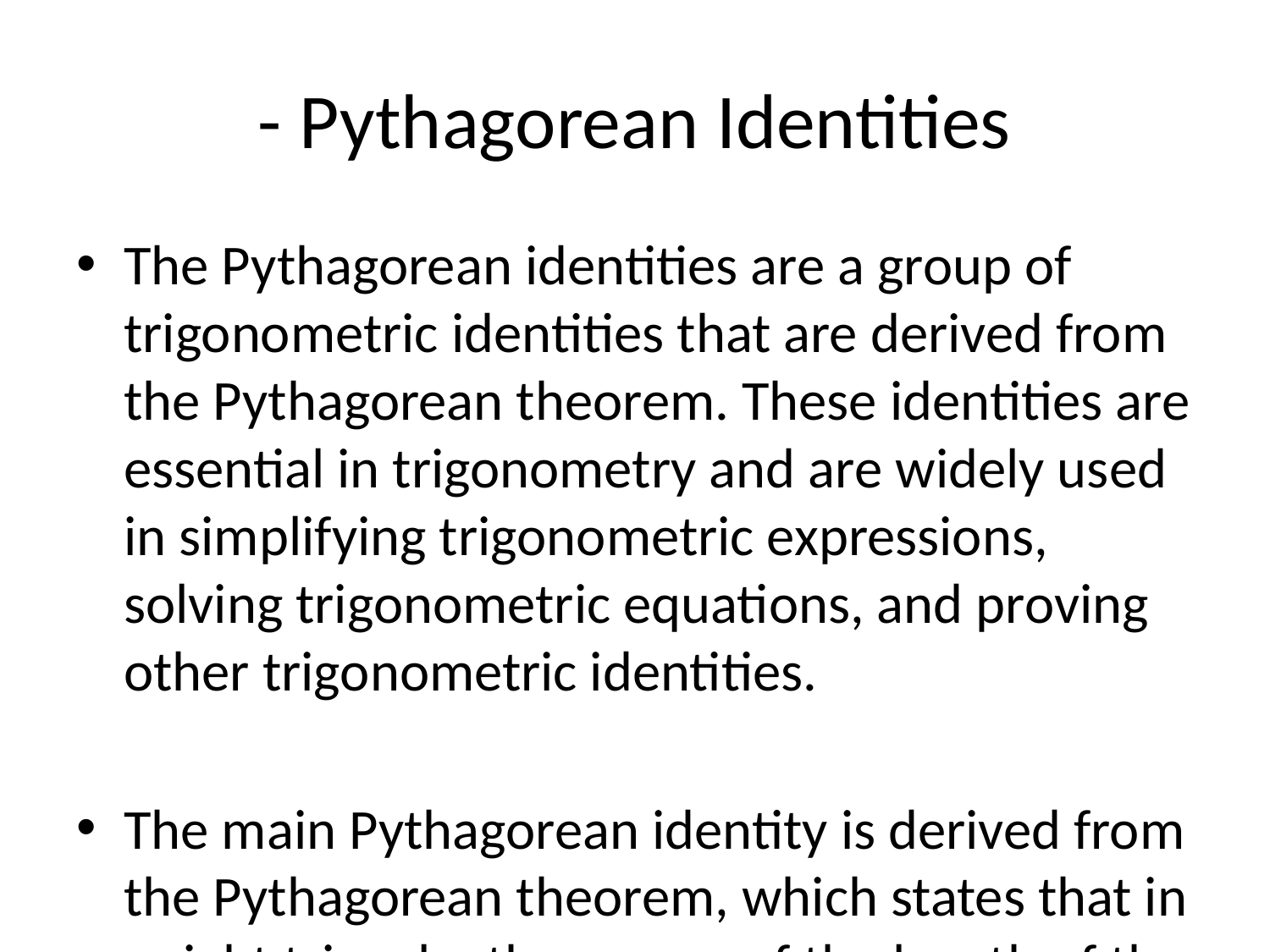

# - Pythagorean Identities
The Pythagorean identities are a group of trigonometric identities that are derived from the Pythagorean theorem. These identities are essential in trigonometry and are widely used in simplifying trigonometric expressions, solving trigonometric equations, and proving other trigonometric identities.

The main Pythagorean identity is derived from the Pythagorean theorem, which states that in a right triangle, the square of the length of the hypotenuse (the side opposite the right angle) is equal to the sum of the squares of the lengths of the other two sides. Mathematically, this can be represented as:

a^2 + b^2 = c^2

Where:
- 'c' is the length of the hypotenuse,
- 'a' and 'b' are the lengths of the other two sides.

By using this relationship, we can derive the two main Pythagorean identities for trigonometric functions. These identities involve the trigonometric functions sine, cosine, and tangent and are as follows:

1. sin^2θ + cos^2θ = 1
This identity shows the relationship between the sine and cosine functions. It states that the square of the sine of an angle plus the square of the cosine of the same angle is always equal to 1.

2. 1 + tan^2θ = sec^2θ (or sec^2θ - tan^2θ = 1)
This identity relates the tangent and secant functions. It states that the square of the tangent of an angle plus 1 is equal to the square of the secant of the same angle.

These identities are fundamental in trigonometry and are used to simplify complex trigonometric expressions, solve trigonometric equations, and prove other trigonometric identities. They are also important in various branches of mathematics, physics, and engineering where trigonometry is applied.